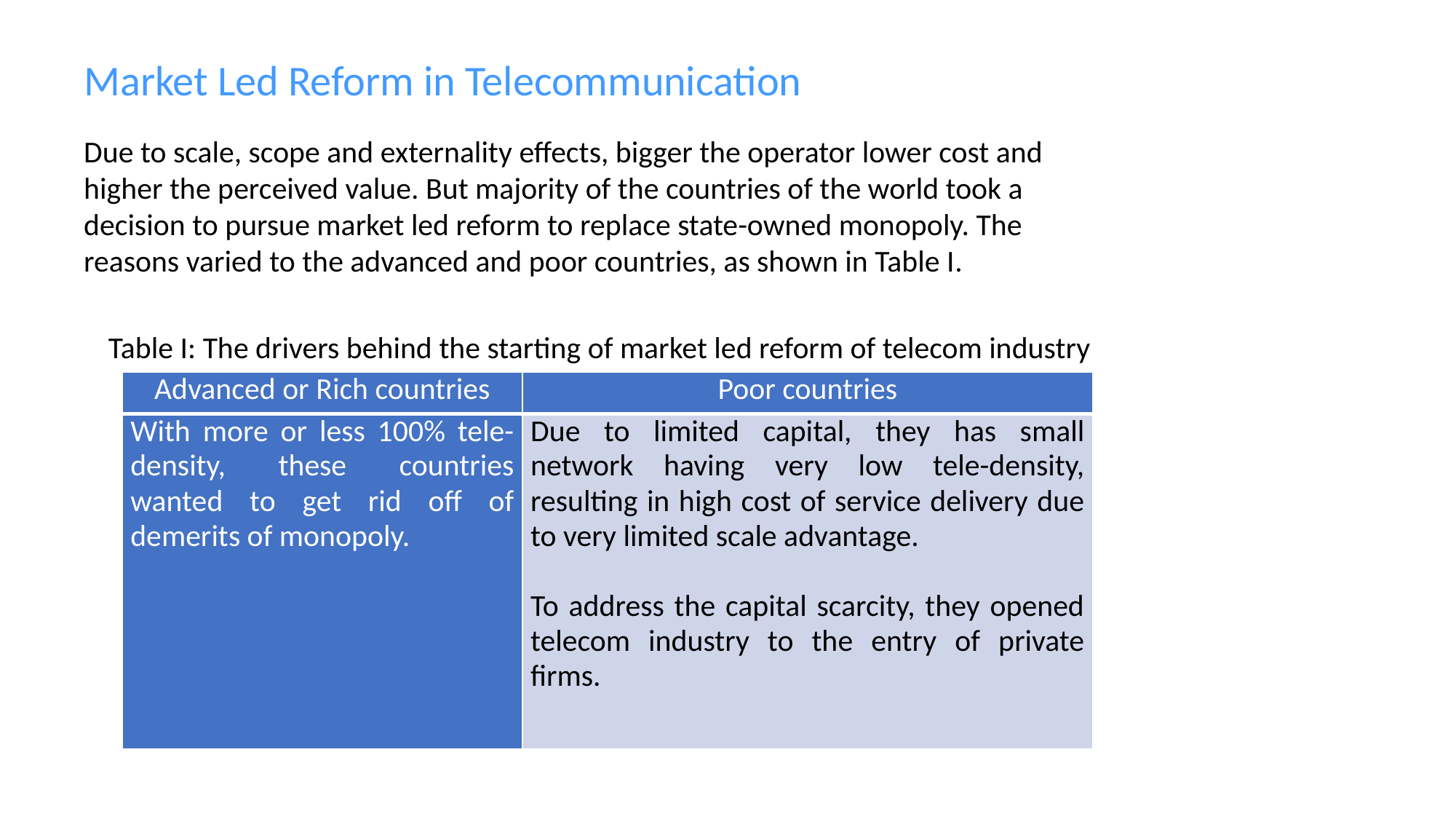

# Market Led Reform in Telecommunication
Due to scale, scope and externality effects, bigger the operator lower cost and higher the perceived value. But majority of the countries of the world took a decision to pursue market led reform to replace state-owned monopoly. The reasons varied to the advanced and poor countries, as shown in Table I.
Table I: The drivers behind the starting of market led reform of telecom industry
| Advanced or Rich countries | Poor countries |
| --- | --- |
| With more or less 100% tele-density, these countries wanted to get rid off of demerits of monopoly. | Due to limited capital, they has small network having very low tele-density, resulting in high cost of service delivery due to very limited scale advantage.   To address the capital scarcity, they opened telecom industry to the entry of private firms. |